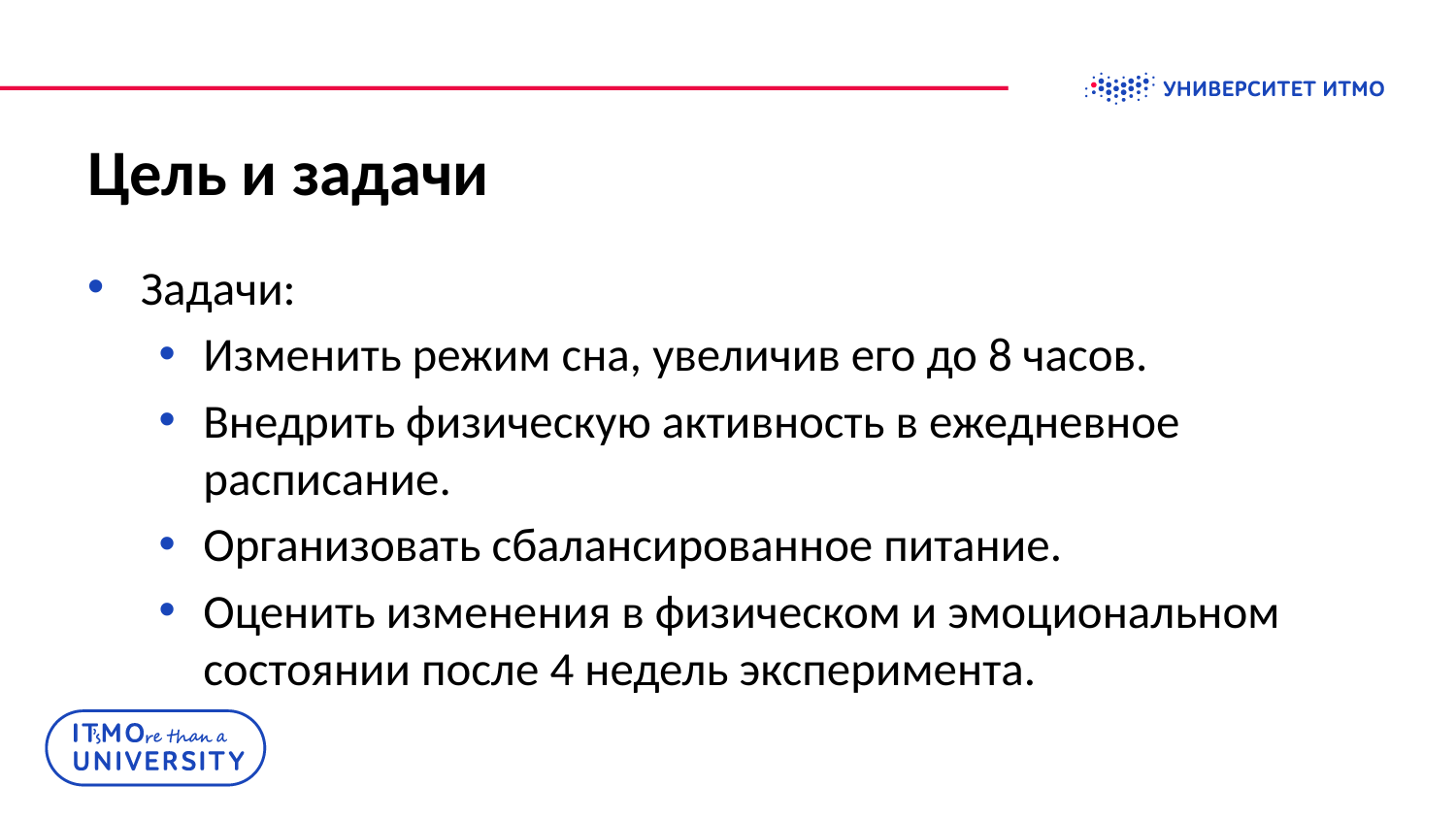

# Цель и задачи
Задачи:
Изменить режим сна, увеличив его до 8 часов.
Внедрить физическую активность в ежедневное расписание.
Организовать сбалансированное питание.
Оценить изменения в физическом и эмоциональном состоянии после 4 недель эксперимента.